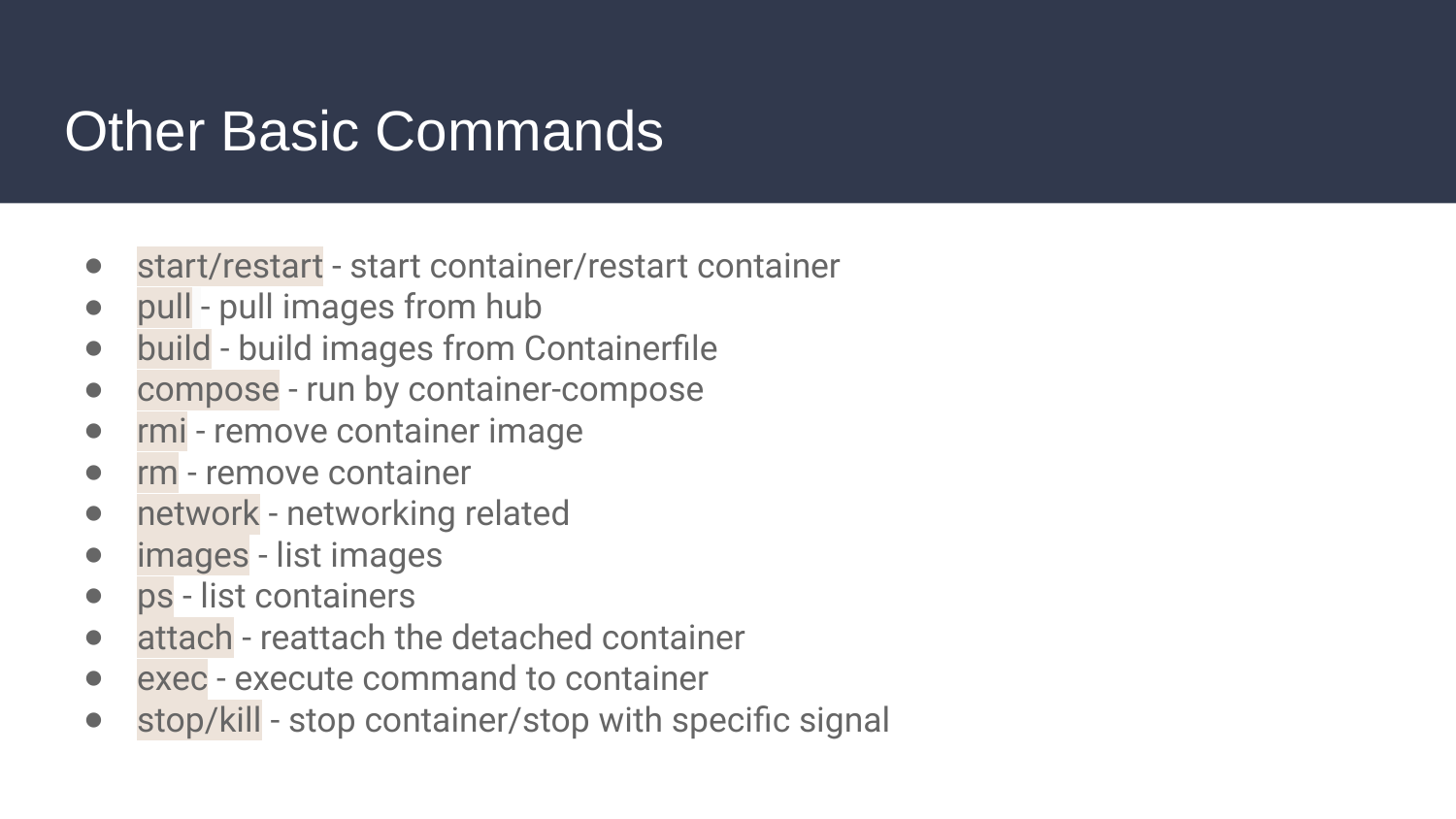

# Other Basic Commands
start/restart - start container/restart container
pull - pull images from hub
build - build images from Containerfile
compose - run by container-compose
rmi - remove container image
rm - remove container
network - networking related
images - list images
ps - list containers
attach - reattach the detached container
exec - execute command to container
stop/kill - stop container/stop with specific signal